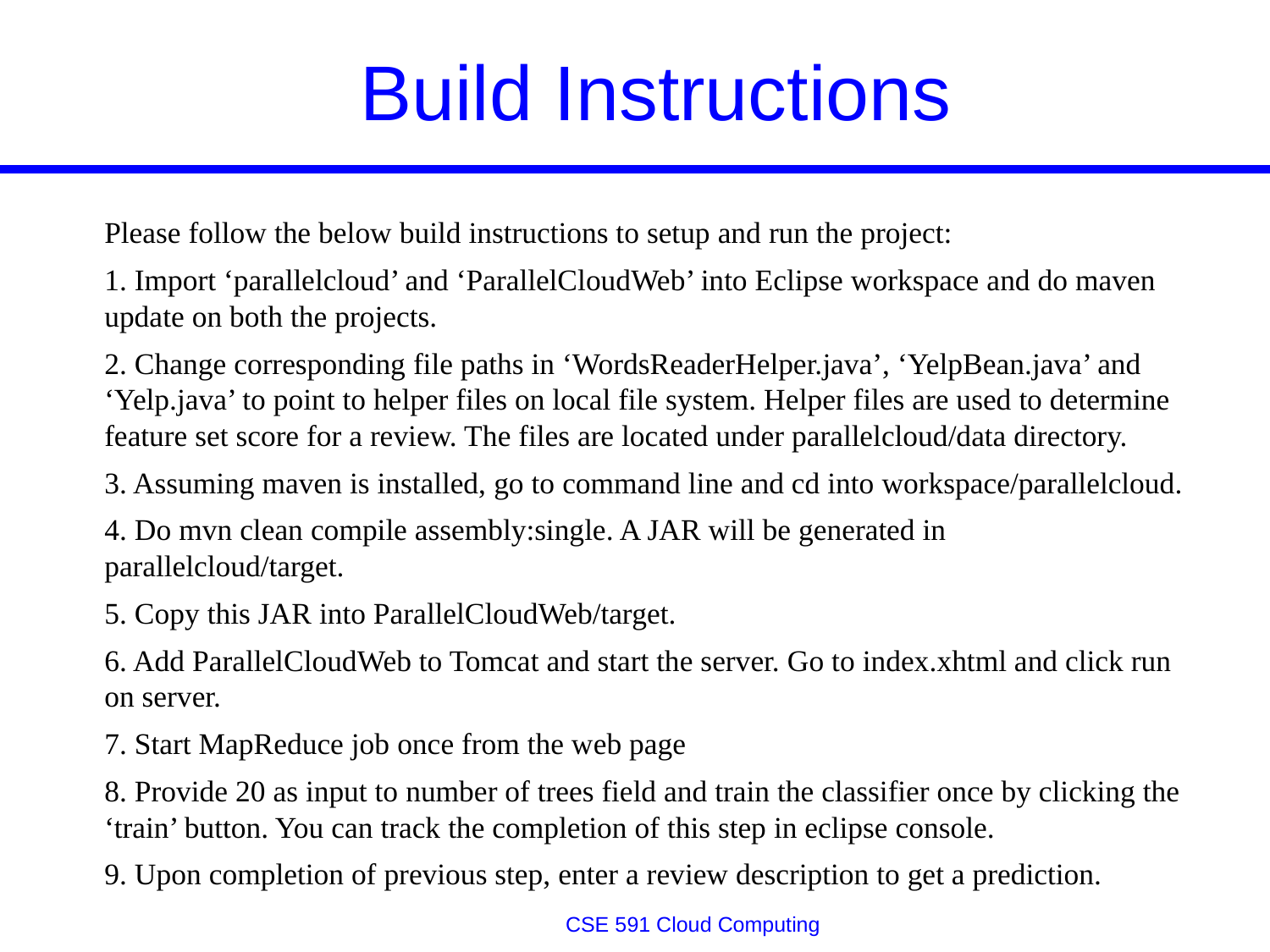

# Build Instructions
Please follow the below build instructions to setup and run the project:
1. Import ‘parallelcloud’ and ‘ParallelCloudWeb’ into Eclipse workspace and do maven update on both the projects.
2. Change corresponding file paths in ‘WordsReaderHelper.java’, ‘YelpBean.java’ and ‘Yelp.java’ to point to helper files on local file system. Helper files are used to determine feature set score for a review. The files are located under parallelcloud/data directory.
3. Assuming maven is installed, go to command line and cd into workspace/parallelcloud.
4. Do mvn clean compile assembly:single. A JAR will be generated in parallelcloud/target.
5. Copy this JAR into ParallelCloudWeb/target.
6. Add ParallelCloudWeb to Tomcat and start the server. Go to index.xhtml and click run on server.
7. Start MapReduce job once from the web page
8. Provide 20 as input to number of trees field and train the classifier once by clicking the ‘train’ button. You can track the completion of this step in eclipse console.
9. Upon completion of previous step, enter a review description to get a prediction.